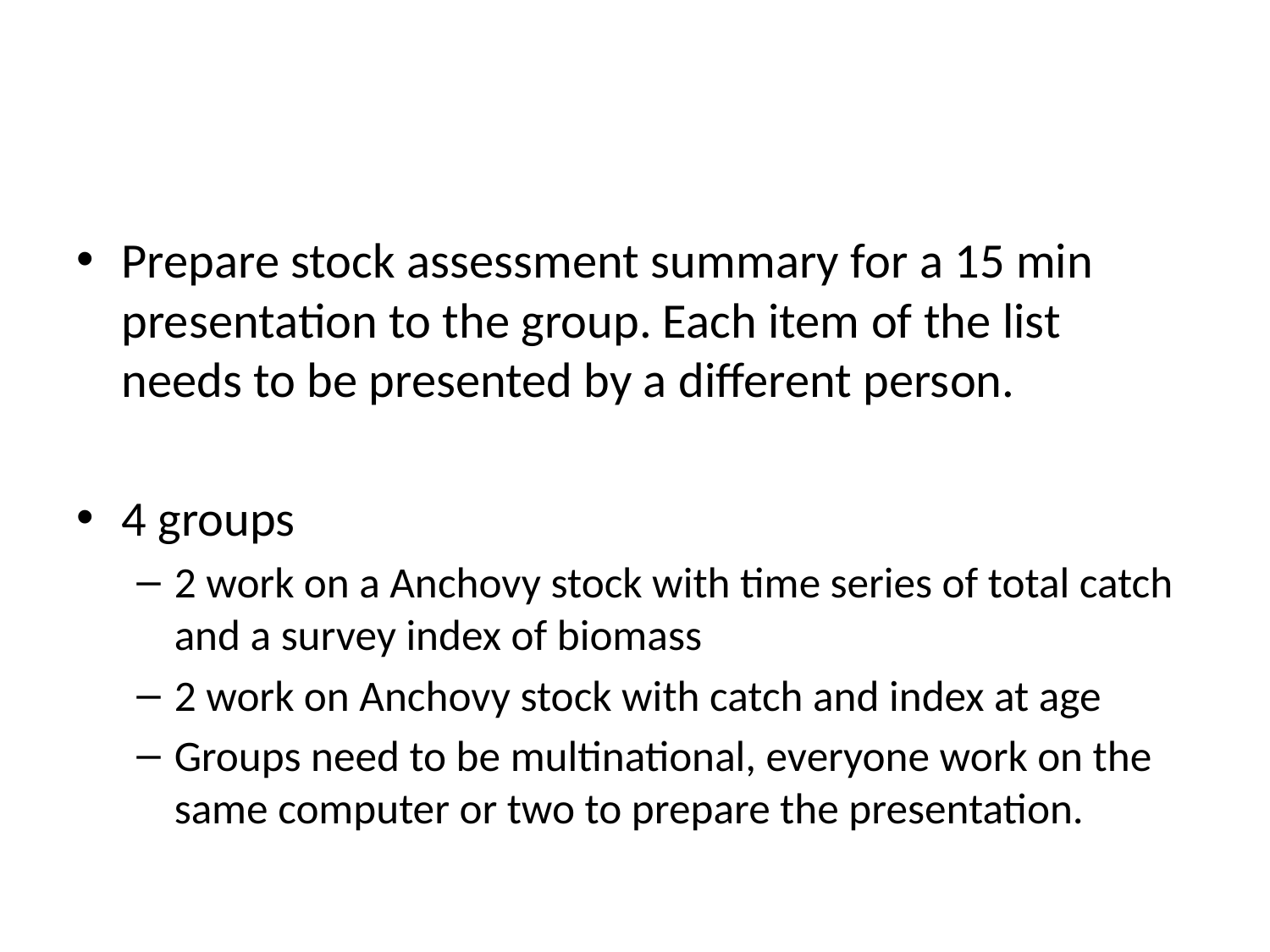

#
Prepare stock assessment summary for a 15 min presentation to the group. Each item of the list needs to be presented by a different person.

4 groups
2 work on a Anchovy stock with time series of total catch and a survey index of biomass
2 work on Anchovy stock with catch and index at age
Groups need to be multinational, everyone work on the same computer or two to prepare the presentation.